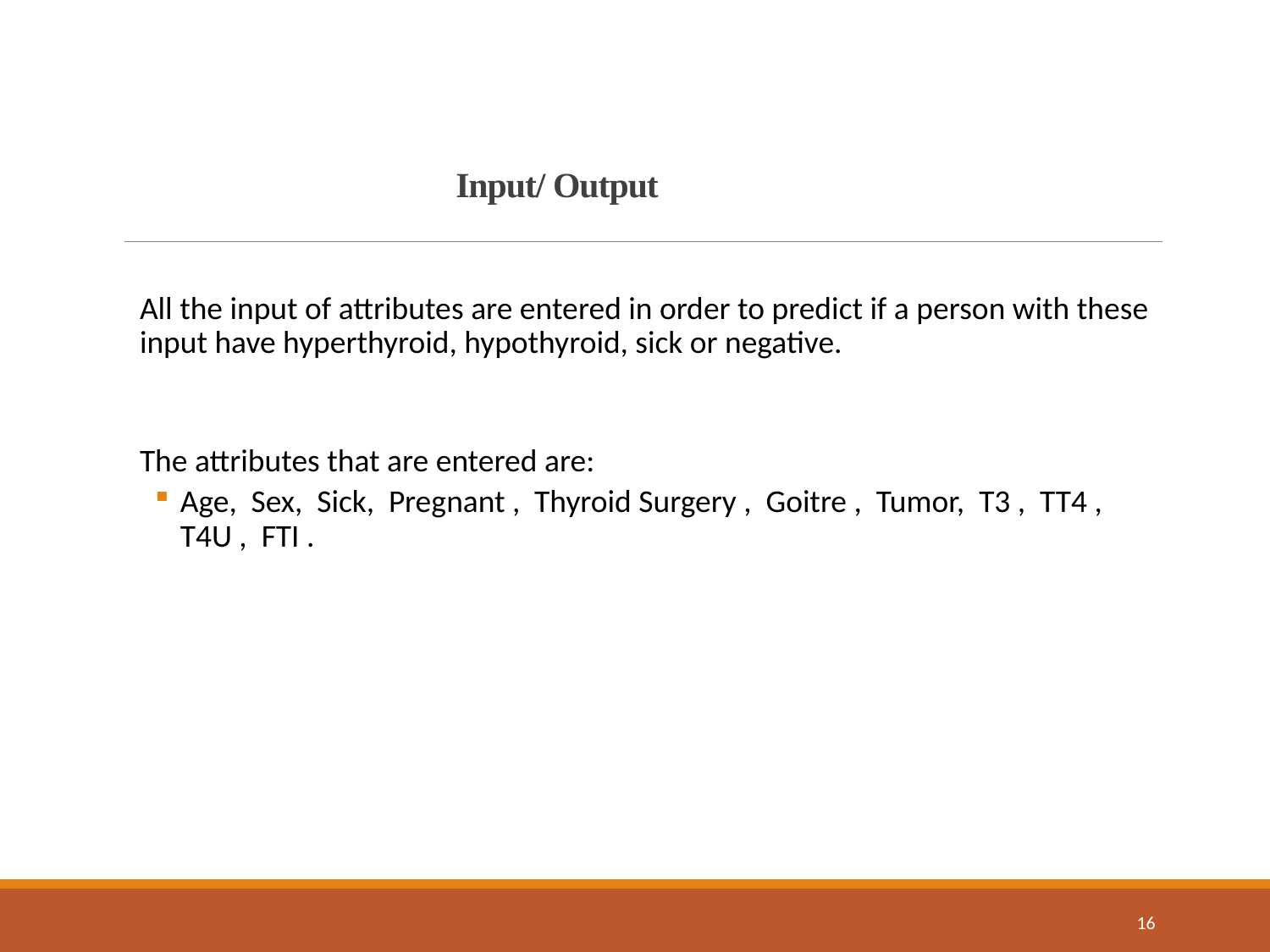

# Input/ Output
All the input of attributes are entered in order to predict if a person with these input have hyperthyroid, hypothyroid, sick or negative.

The attributes that are entered are:
Age,  Sex,  Sick,  Pregnant ,  Thyroid Surgery ,  Goitre ,  Tumor,  T3 ,  TT4 ,  T4U ,  FTI .

16